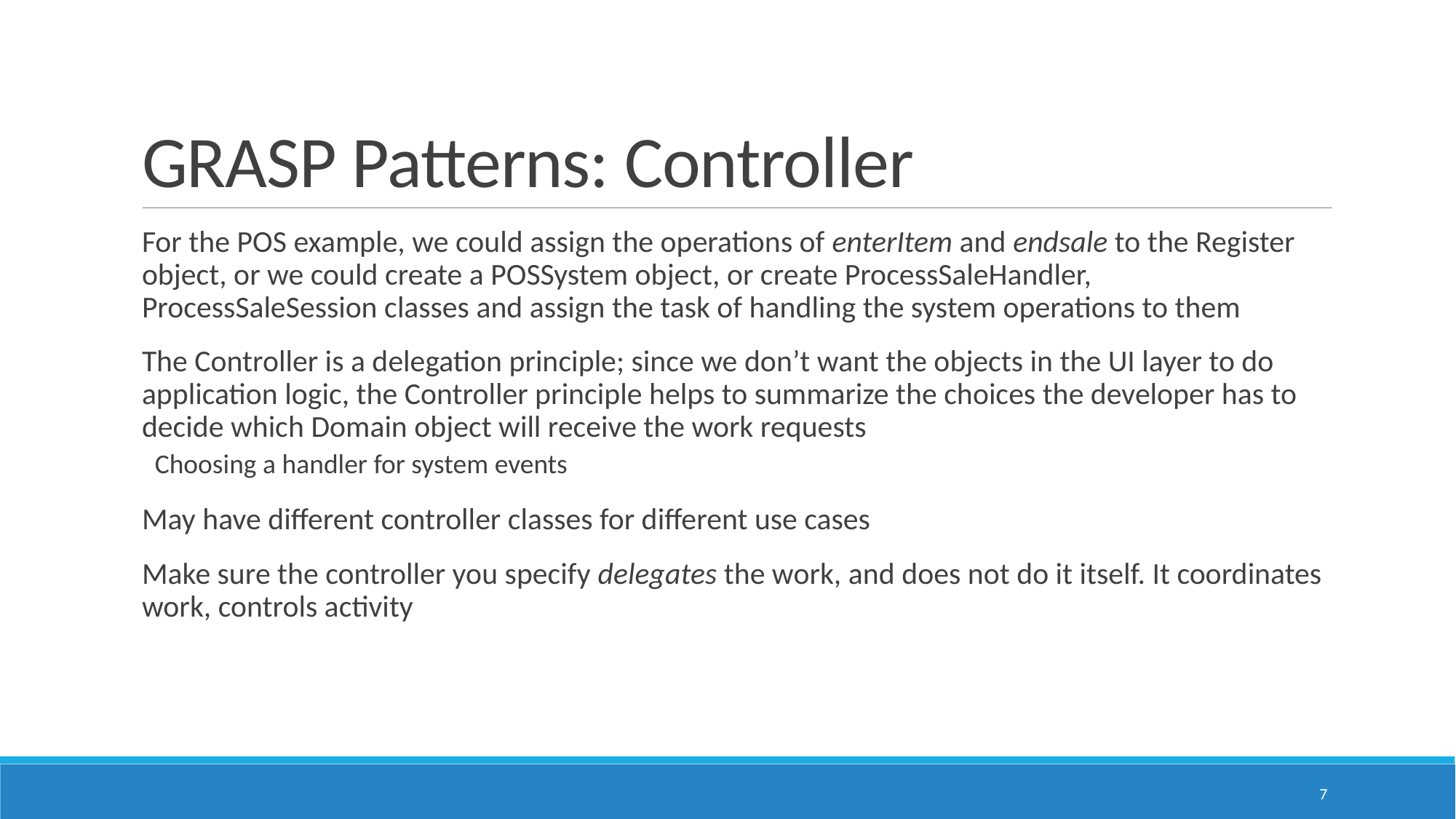

# GRASP Patterns: Controller
For the POS example, we could assign the operations of enterItem and endsale to the Register object, or we could create a POSSystem object, or create ProcessSaleHandler, ProcessSaleSession classes and assign the task of handling the system operations to them
The Controller is a delegation principle; since we don’t want the objects in the UI layer to do application logic, the Controller principle helps to summarize the choices the developer has to decide which Domain object will receive the work requests
Choosing a handler for system events
May have different controller classes for different use cases
Make sure the controller you specify delegates the work, and does not do it itself. It coordinates work, controls activity
7